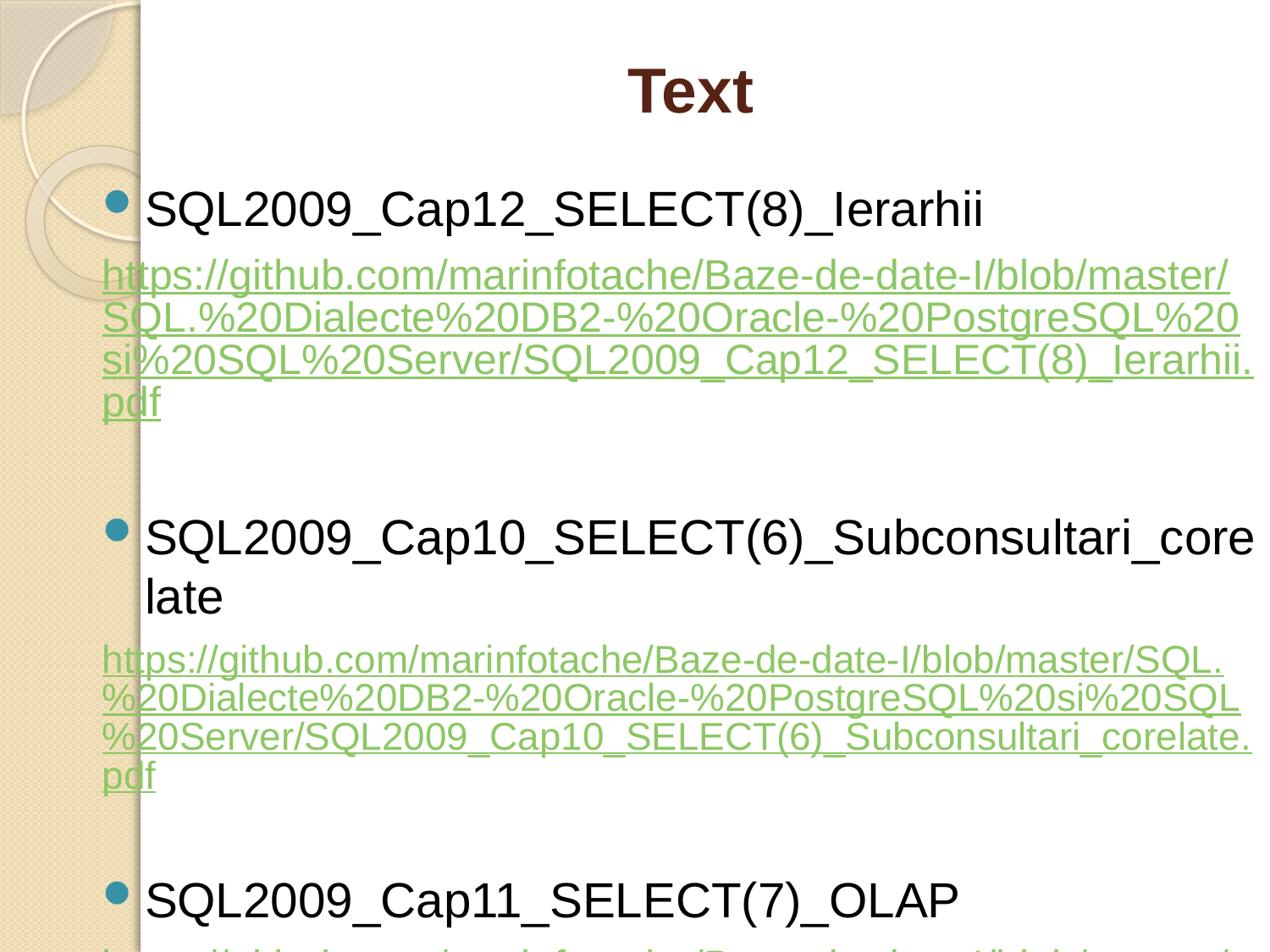

# Text
SQL2009_Cap12_SELECT(8)_Ierarhii
https://github.com/marinfotache/Baze-de-date-I/blob/master/SQL.%20Dialecte%20DB2-%20Oracle-%20PostgreSQL%20si%20SQL%20Server/SQL2009_Cap12_SELECT(8)_Ierarhii.pdf

SQL2009_Cap10_SELECT(6)_Subconsultari_corelate
https://github.com/marinfotache/Baze-de-date-I/blob/master/SQL.%20Dialecte%20DB2-%20Oracle-%20PostgreSQL%20si%20SQL%20Server/SQL2009_Cap10_SELECT(6)_Subconsultari_corelate.pdf

SQL2009_Cap11_SELECT(7)_OLAP
https://github.com/marinfotache/Baze-de-date-I/blob/master/SQL.%20Dialecte%20DB2-%20Oracle-%20PostgreSQL%20si%20SQL%20Server/SQL2009_Cap11_SELECT(7)_OLAP.pdf